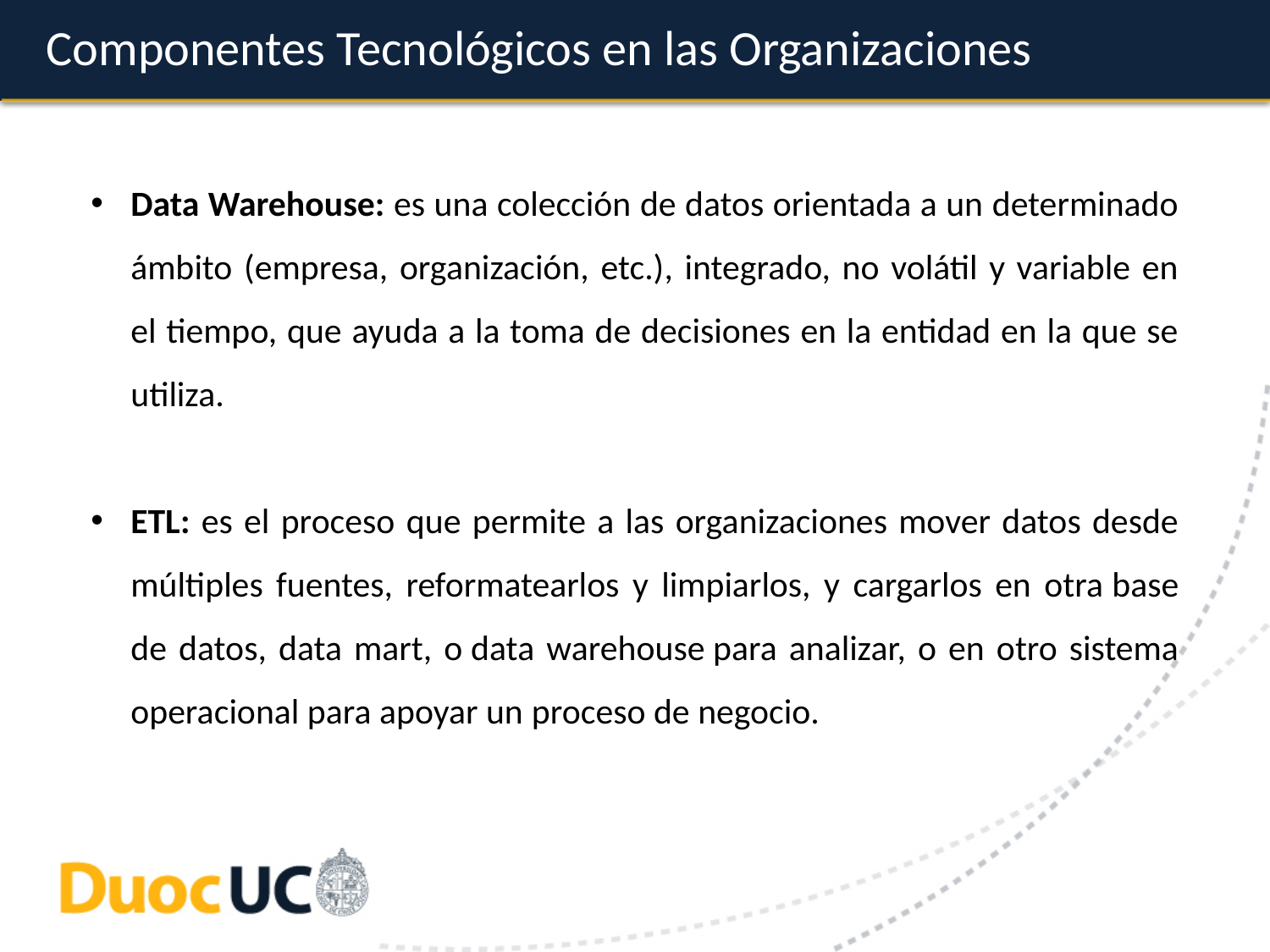

# Componentes Tecnológicos en las Organizaciones
Data Warehouse: es una colección de datos orientada a un determinado ámbito (empresa, organización, etc.), integrado, no volátil y variable en el tiempo, que ayuda a la toma de decisiones en la entidad en la que se utiliza.

ETL: es el proceso que permite a las organizaciones mover datos desde múltiples fuentes, reformatearlos y limpiarlos, y cargarlos en otra base de datos, data mart, o data warehouse para analizar, o en otro sistema operacional para apoyar un proceso de negocio.